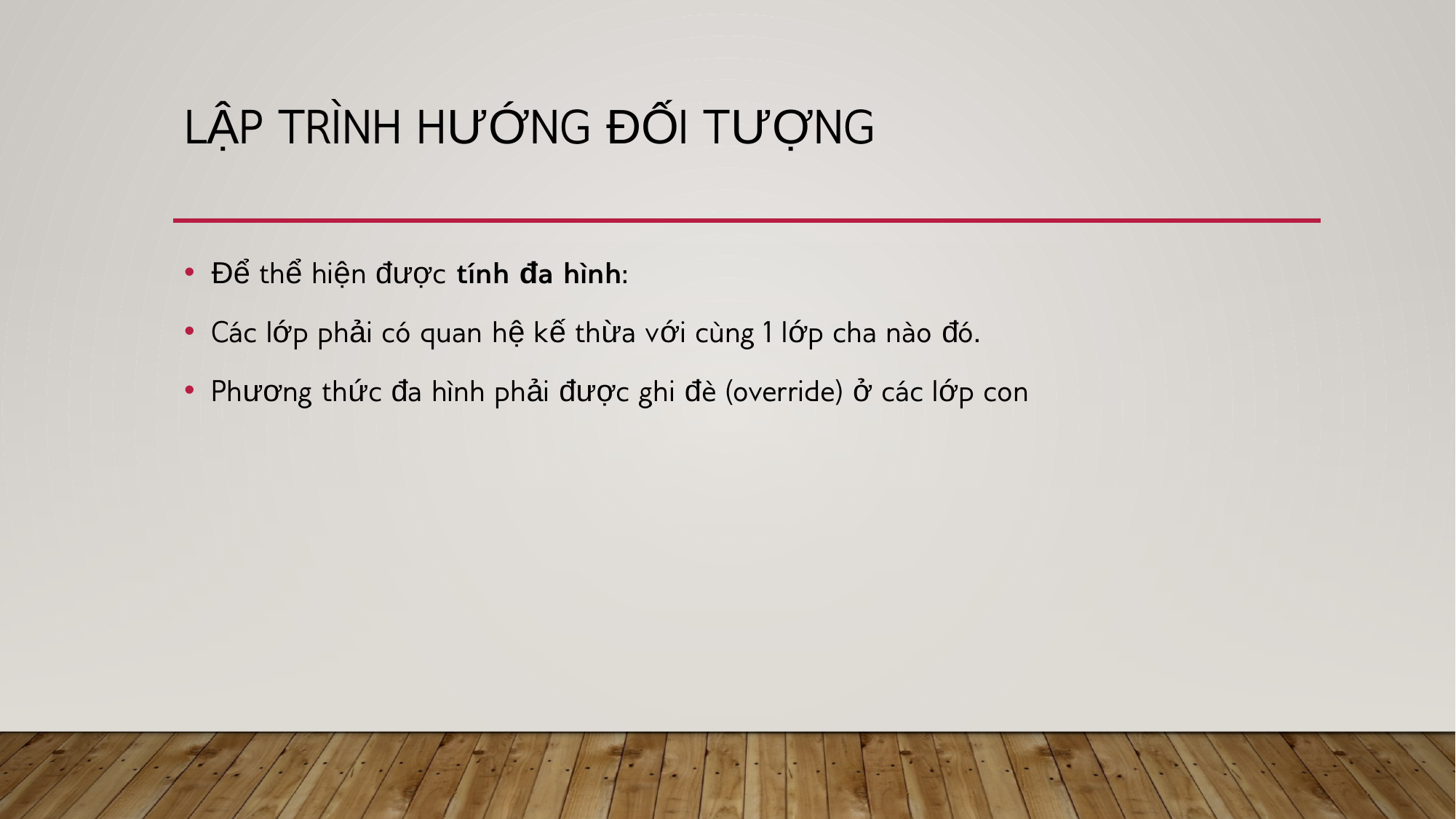

# Lập trình hướng đối tượng
Để thể hiện được tính đa hình:
Các lớp phải có quan hệ kế thừa với cùng 1 lớp cha nào đó.
Phương thức đa hình phải được ghi đè (override) ở các lớp con